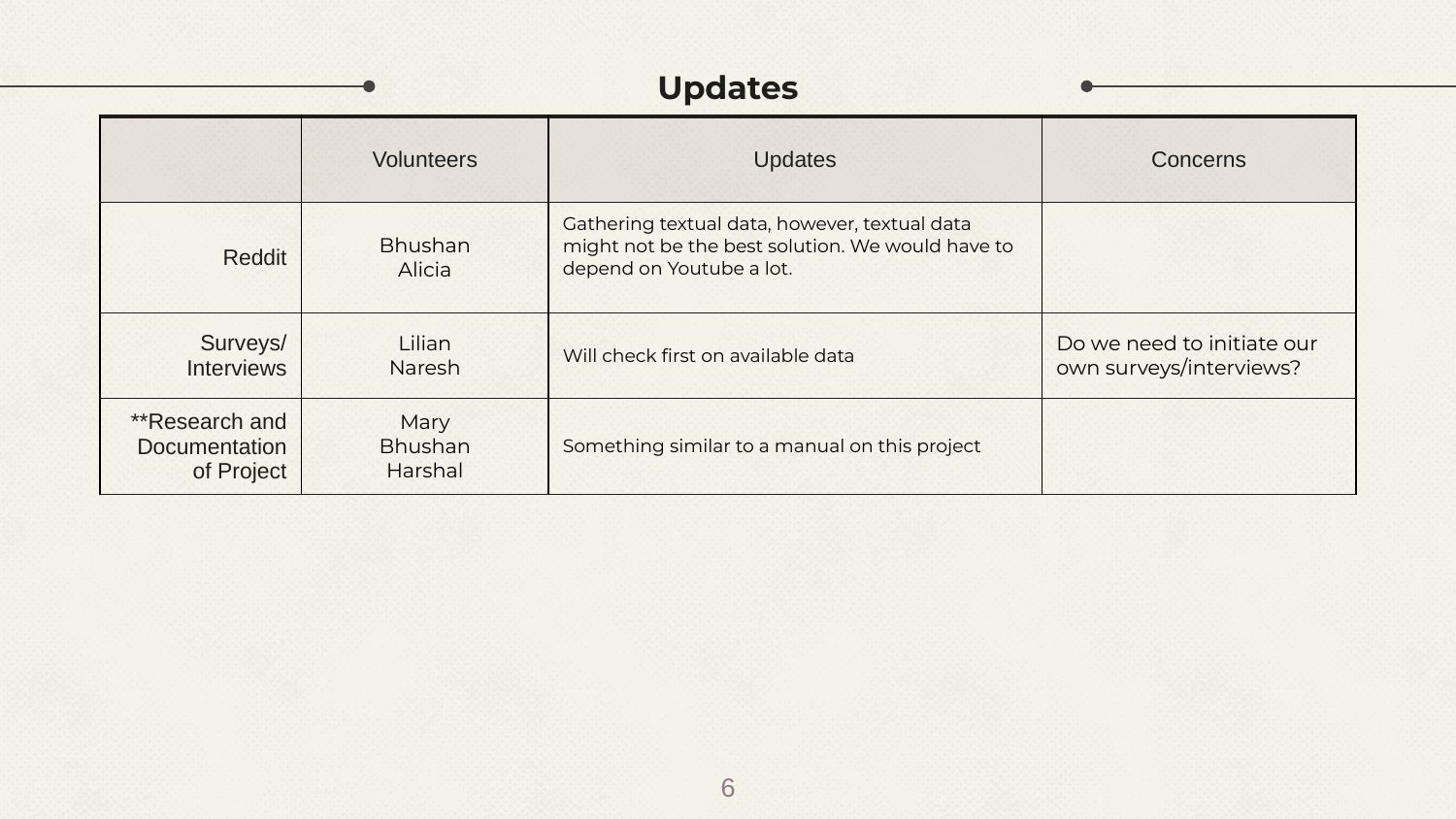

# Updates
|  | Volunteers | Updates | Concerns |
| --- | --- | --- | --- |
| Reddit | Bhushan Alicia | Gathering textual data, however, textual data might not be the best solution. We would have to depend on Youtube a lot. |  |
| Surveys/ Interviews | Lilian Naresh | Will check first on available data | Do we need to initiate our own surveys/interviews? |
| \*\*Research and Documentation of Project | Mary Bhushan Harshal | Something similar to a manual on this project |  |
6